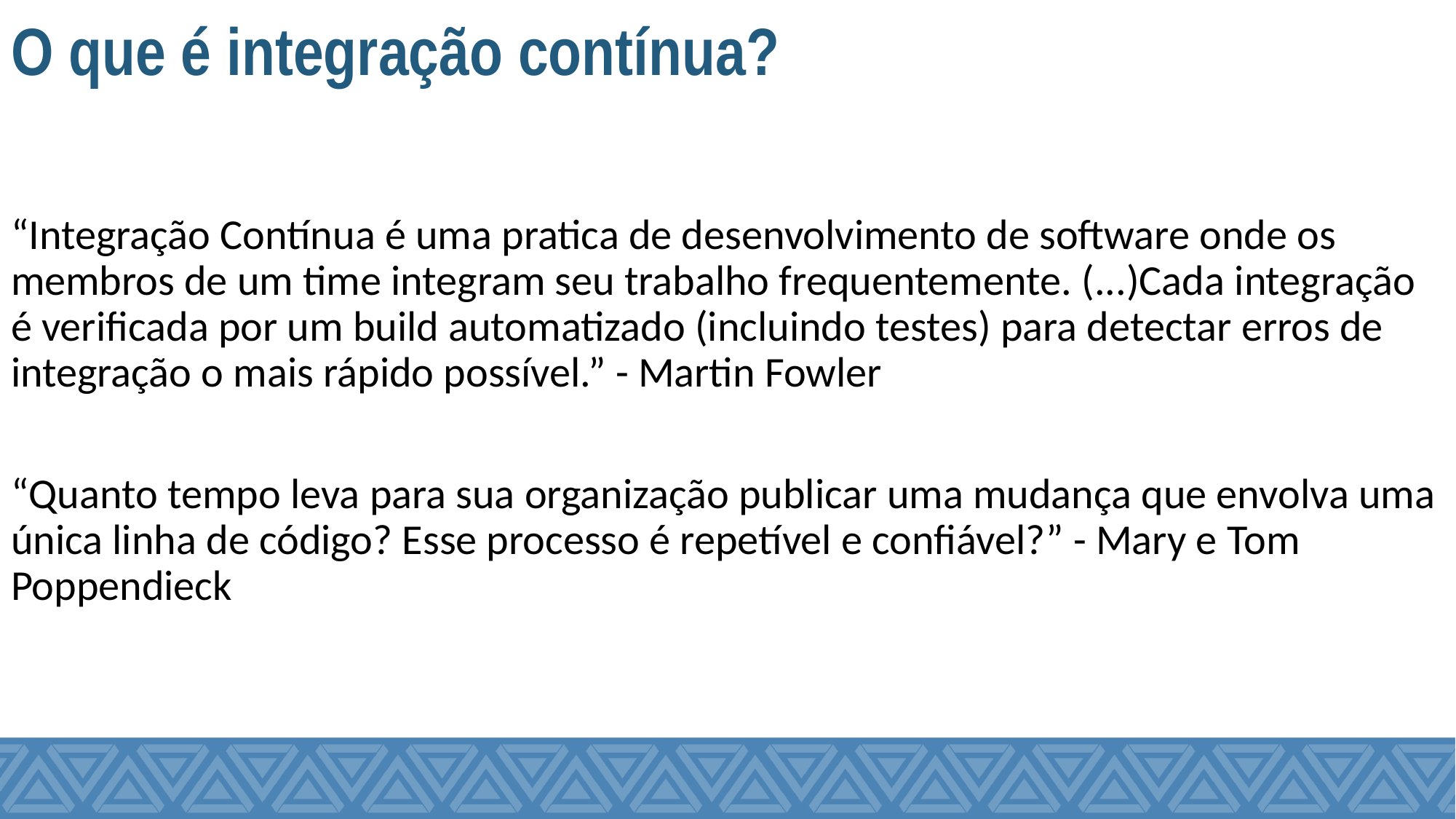

# O que é integração contínua?
“Integração Contínua é uma pratica de desenvolvimento de software onde os membros de um time integram seu trabalho frequentemente. (...)Cada integração é verificada por um build automatizado (incluindo testes) para detectar erros de integração o mais rápido possível.” - Martin Fowler

“Quanto tempo leva para sua organização publicar uma mudança que envolva uma única linha de código? Esse processo é repetível e confiável?” - Mary e Tom Poppendieck